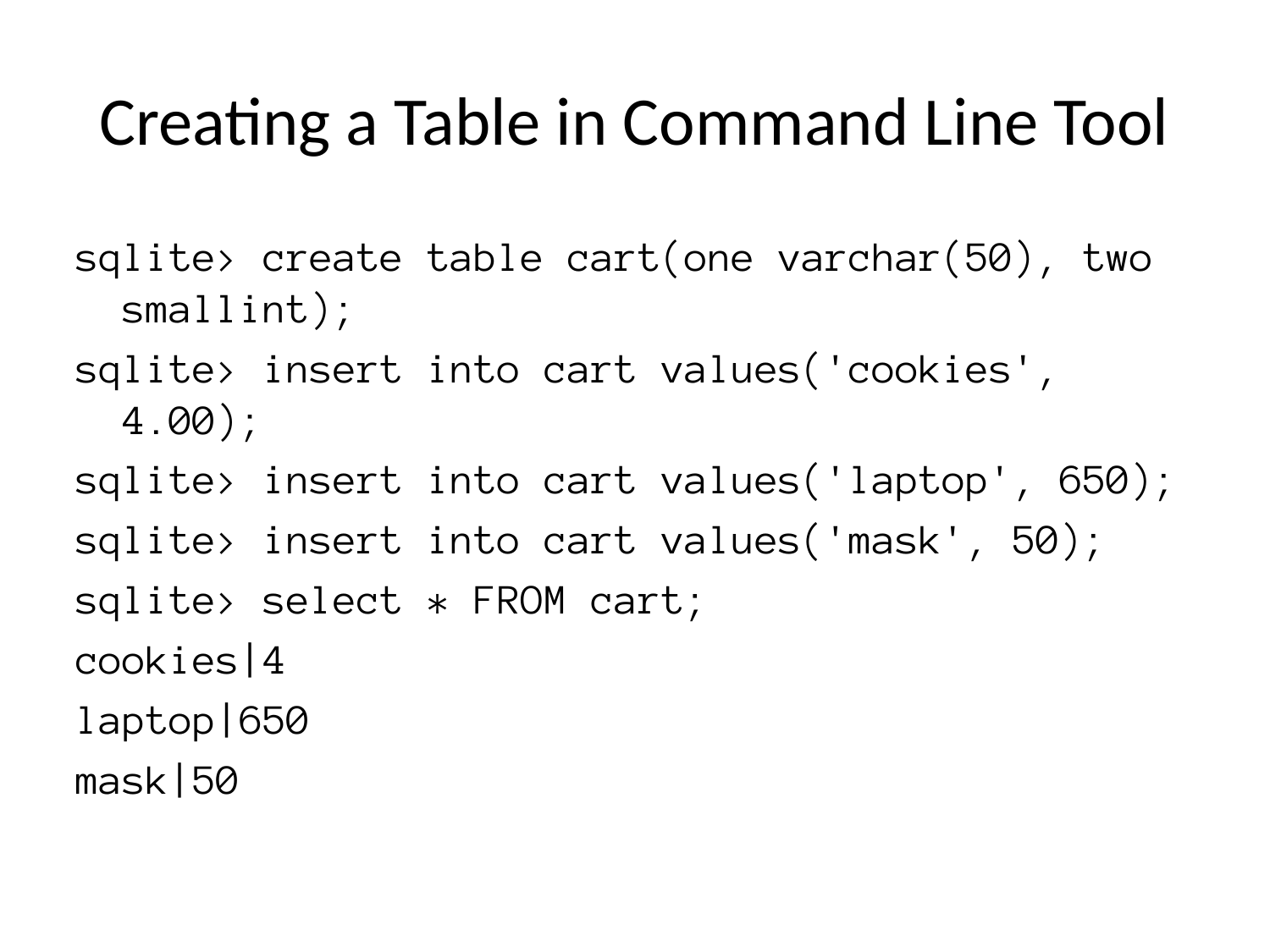

# Creating a Table in Command Line Tool
sqlite> create table cart(one varchar(50), two smallint);
sqlite> insert into cart values('cookies', 4.00);
sqlite> insert into cart values('laptop', 650);
sqlite> insert into cart values('mask', 50);
sqlite> select * FROM cart;
cookies|4
laptop|650
mask|50